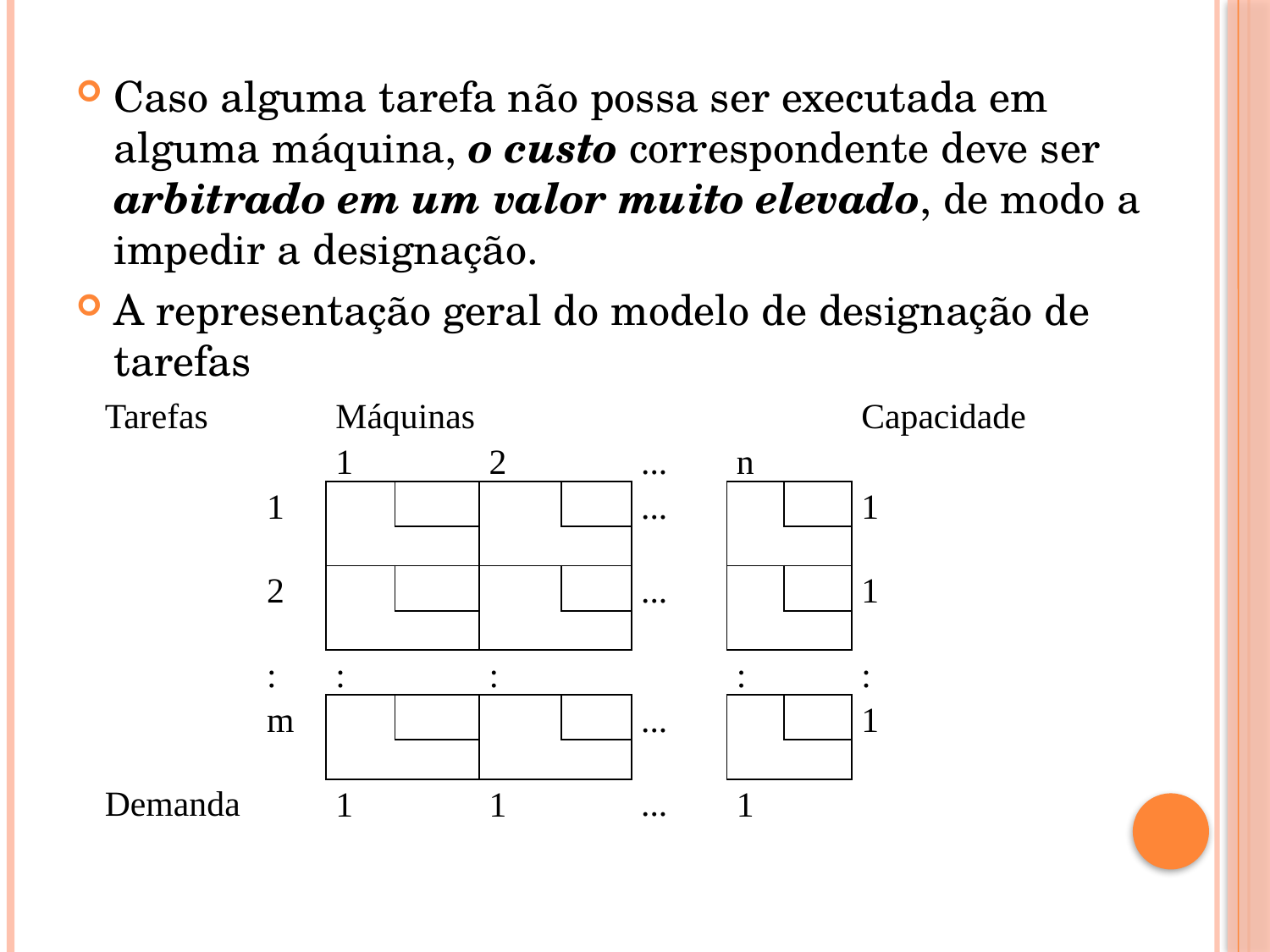

Caso alguma tarefa não possa ser executada em alguma máquina, o custo correspondente deve ser arbitrado em um valor muito elevado, de modo a impedir a designação.
A representação geral do modelo de designação de tarefas
| Tarefas |  | Máquinas |  |  |  |  |  |  | Capacidade |
| --- | --- | --- | --- | --- | --- | --- | --- | --- | --- |
|  |  | 1 |  | 2 |  | ... | n |  |  |
|  | 1 |  |  |  |  | ... |  |  | 1 |
|  |  |  |  |  |  |  |  |  |  |
|  | 2 |  |  |  |  | ... |  |  | 1 |
|  |  |  |  |  |  |  |  |  |  |
|  | : | : |  | : |  |  | : |  | : |
|  | m |  |  |  |  | ... |  |  | 1 |
|  |  |  |  |  |  |  |  |  |  |
| Demanda |  | 1 |  | 1 |  | ... | 1 |  |  |